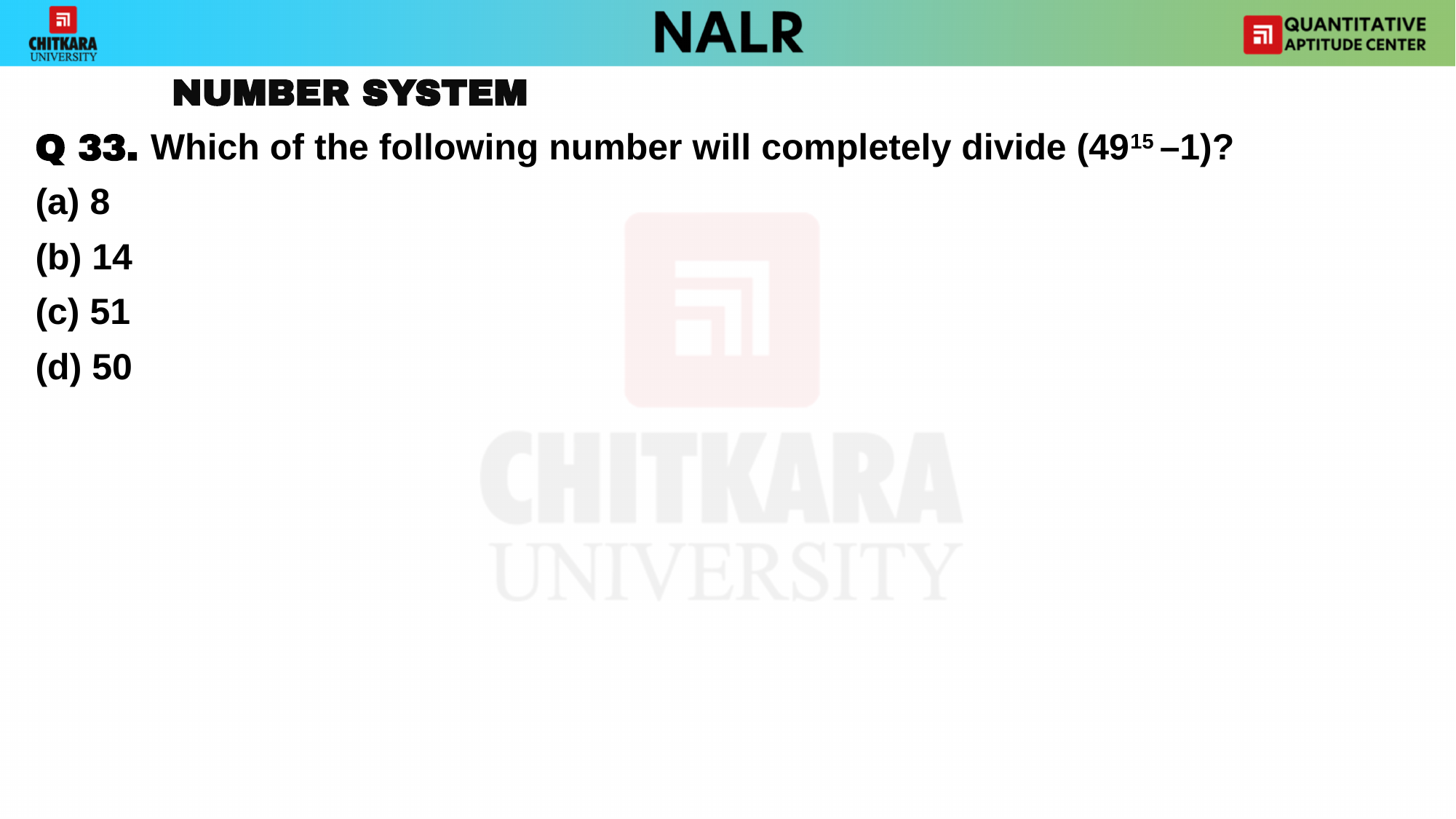

NUMBER SYSTEM
Q 33. Which of the following number will completely divide (4915 –1)?
8
(b) 14
(c) 51
(d) 50